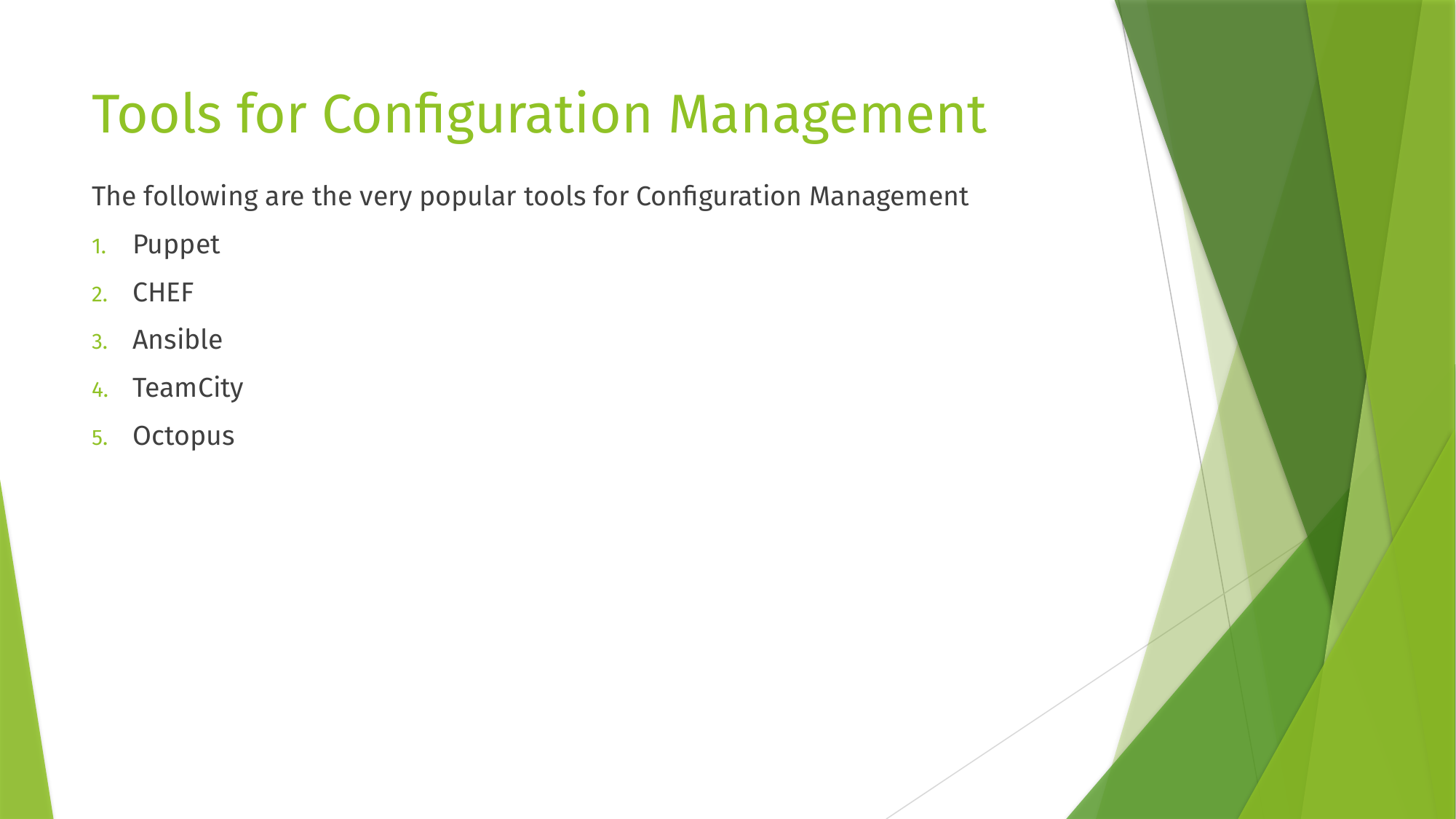

# Tools for Configuration Management
The following are the very popular tools for Configuration Management
Puppet
CHEF
Ansible
TeamCity
Octopus